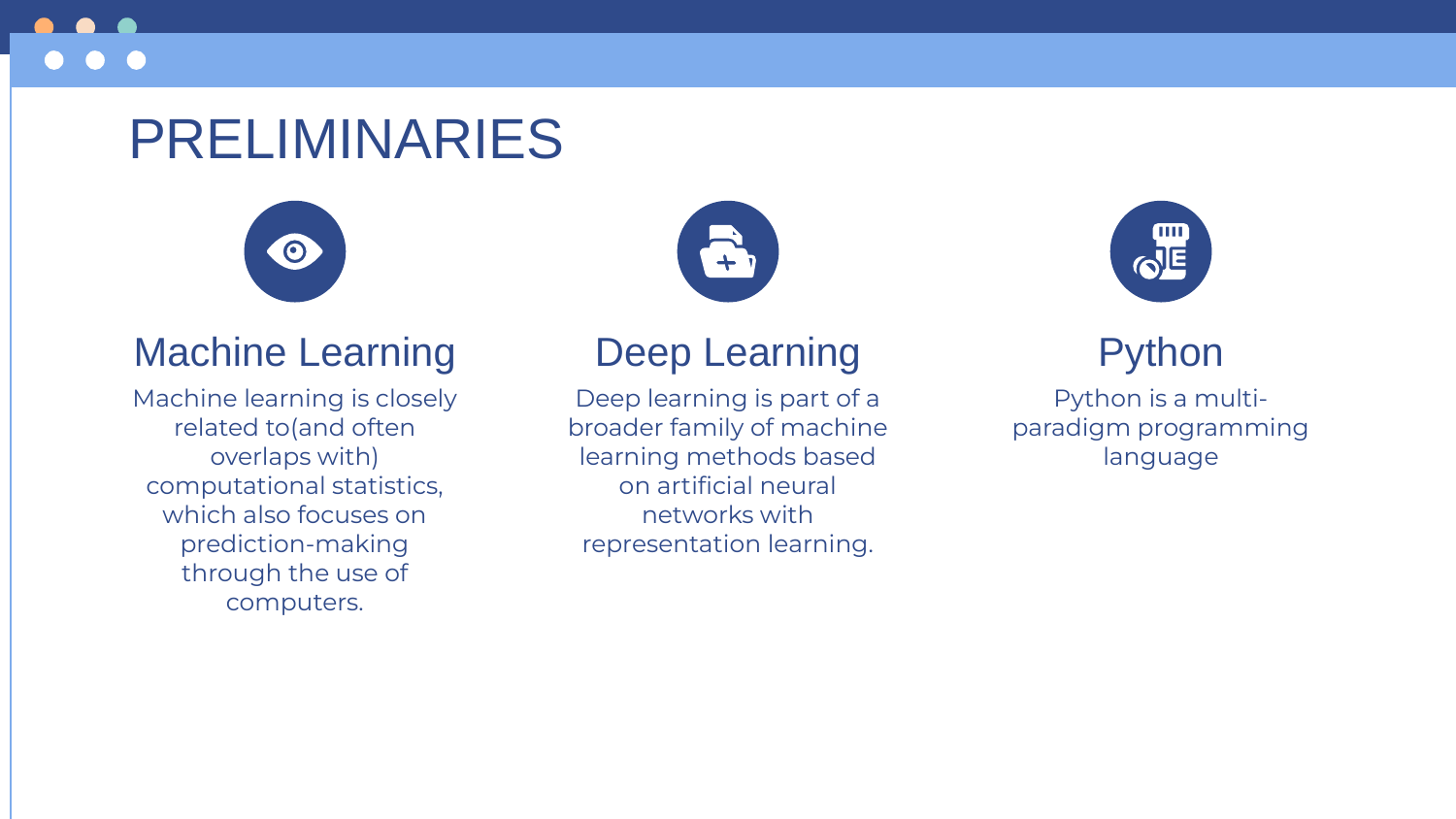

# PRELIMINARIES

Machine Learning
Deep Learning
Python
Machine learning is closely related to(and often overlaps with) computational statistics, which also focuses on prediction-making through the use of computers.
Deep learning is part of a broader family of machine learning methods based on artificial neural networks with representation learning.
Python is a multi-paradigm programming language